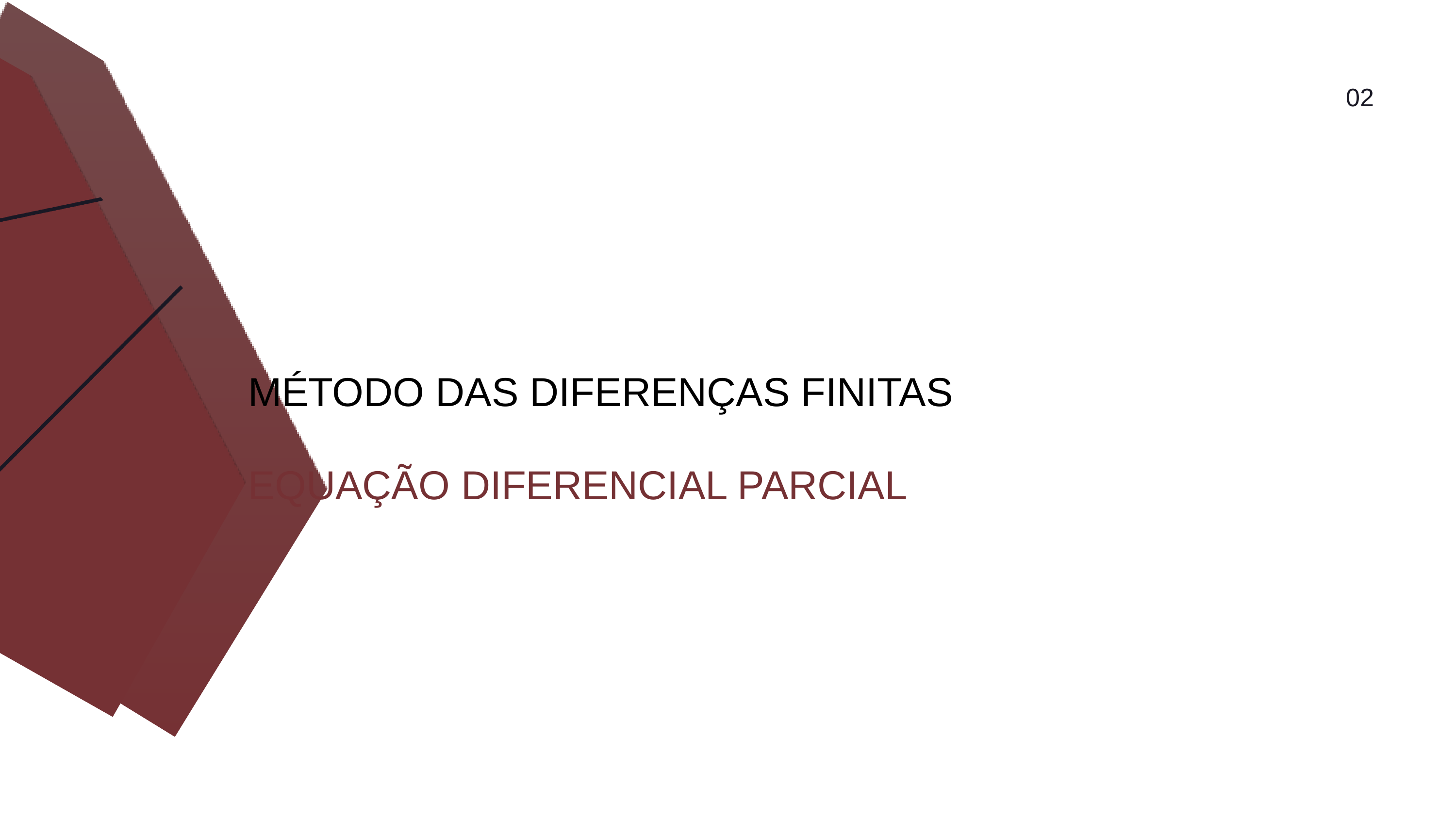

02

MÉTODO DAS DIFERENÇAS FINITAS
EQUAÇÃO DIFERENCIAL PARCIAL